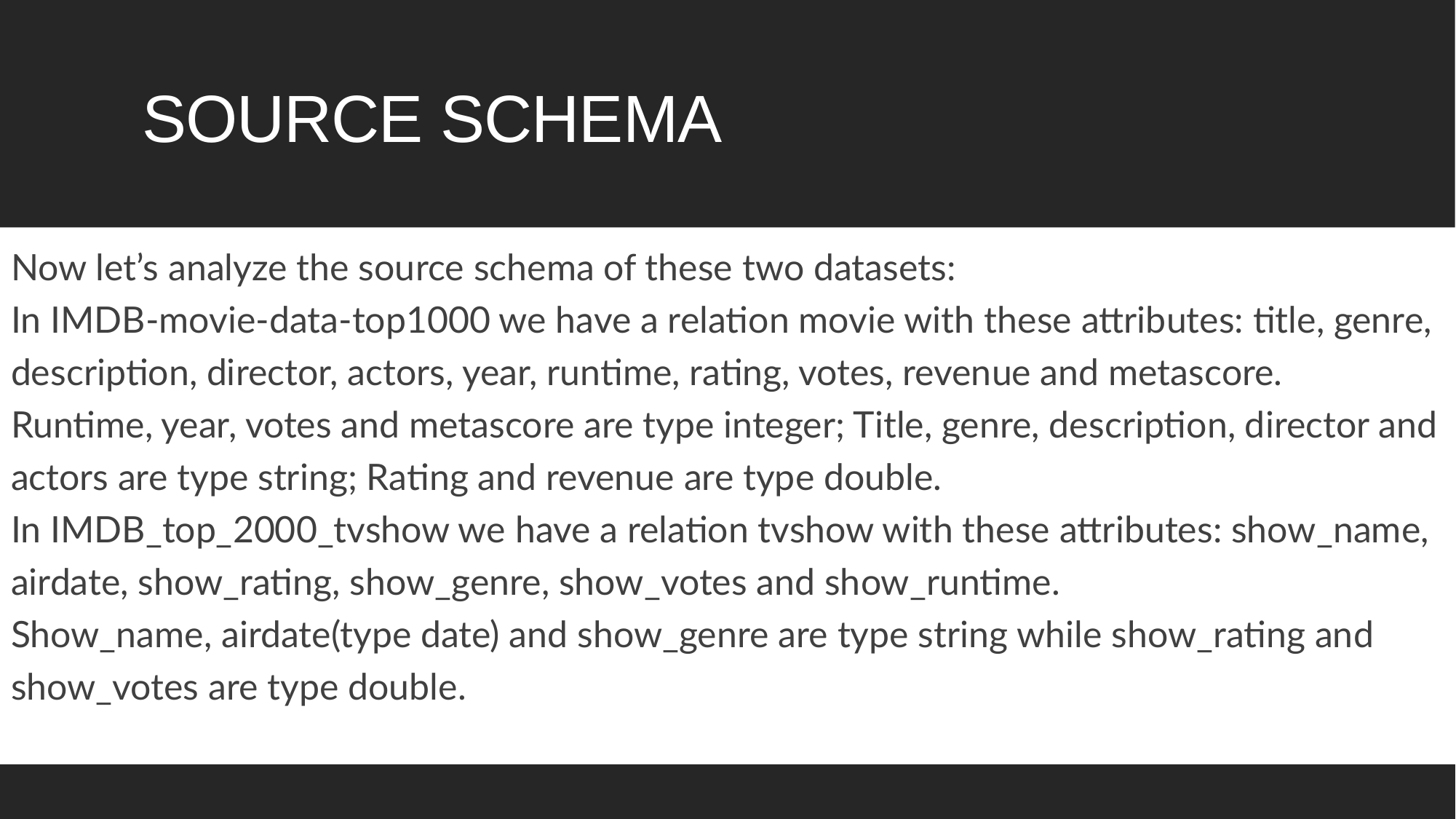

# SOURCE SCHEMA
Now let’s analyze the source schema of these two datasets:
In IMDB-movie-data-top1000 we have a relation movie with these attributes: title, genre, description, director, actors, year, runtime, rating, votes, revenue and metascore.
Runtime, year, votes and metascore are type integer; Title, genre, description, director and actors are type string; Rating and revenue are type double.
In IMDB_top_2000_tvshow we have a relation tvshow with these attributes: show_name, airdate, show_rating, show_genre, show_votes and show_runtime.
Show_name, airdate(type date) and show_genre are type string while show_rating and show_votes are type double.